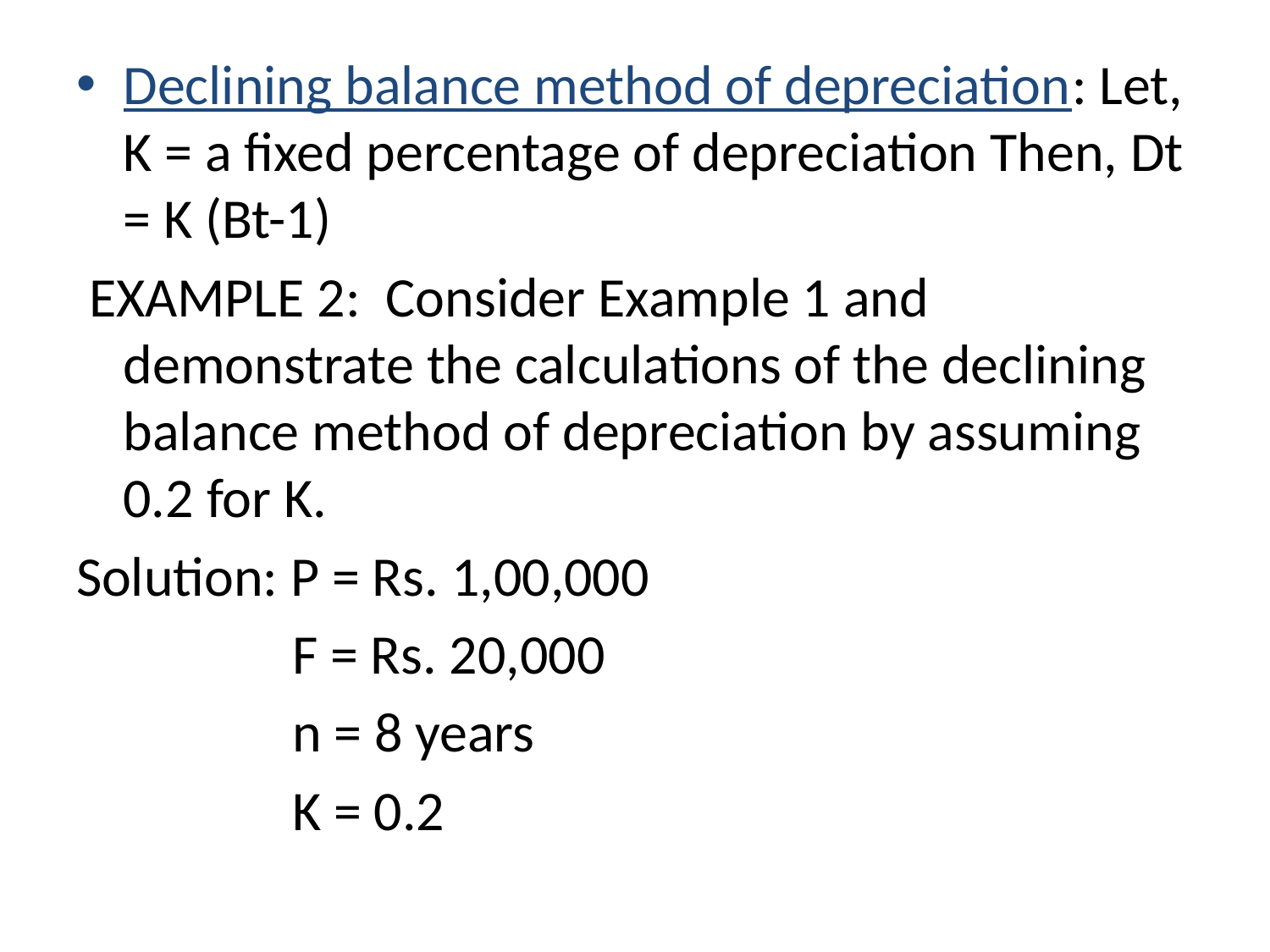

Declining balance method of depreciation: Let, K = a fixed percentage of depreciation Then, Dt = K (Bt-1)
 EXAMPLE 2:  Consider Example 1 and demonstrate the calculations of the declining balance method of depreciation by assuming 0.2 for K.
Solution: P = Rs. 1,00,000
                 F = Rs. 20,000
                 n = 8 years
                 K = 0.2